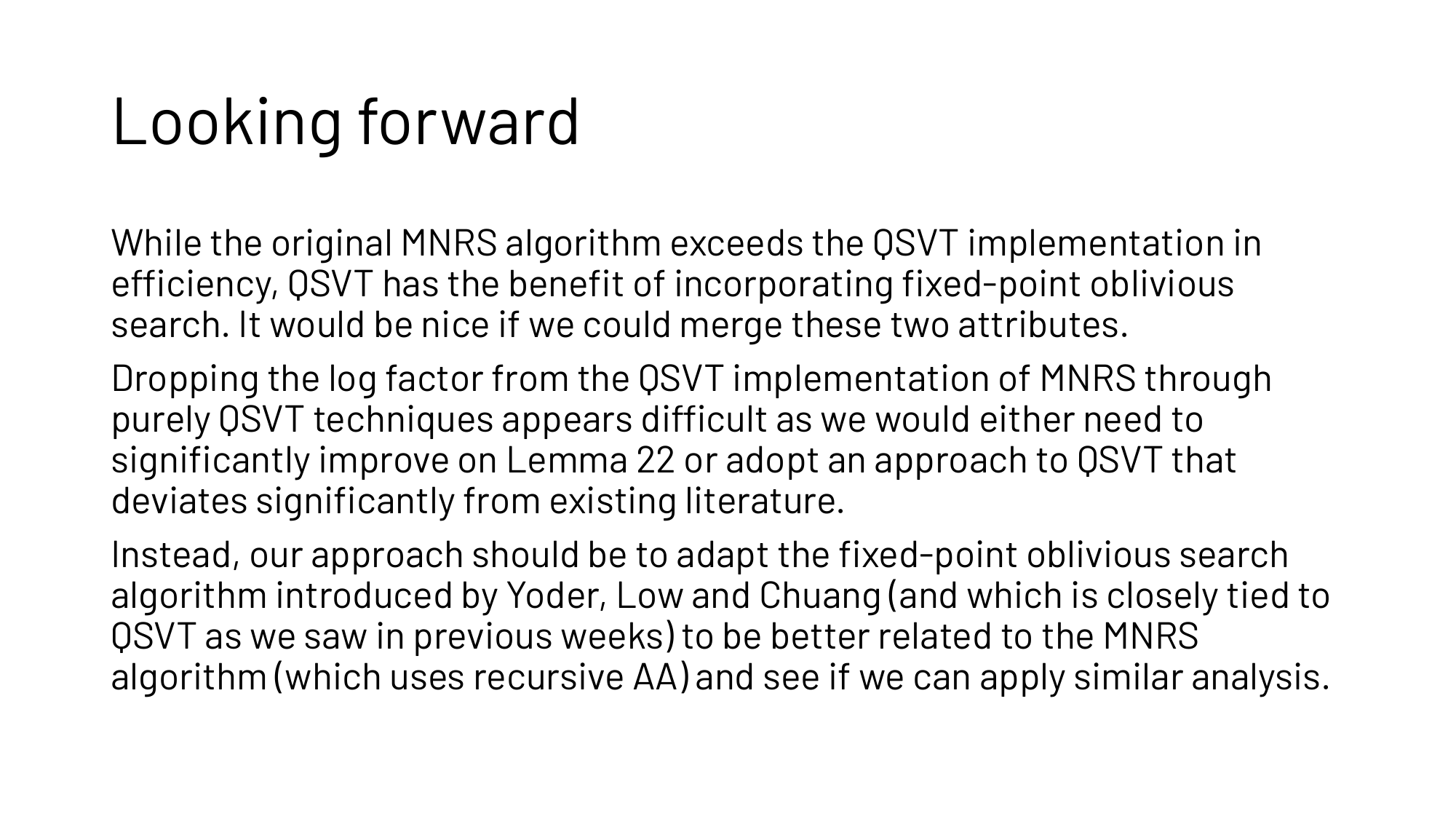

# Looking forward
While the original MNRS algorithm exceeds the QSVT implementation in efficiency, QSVT has the benefit of incorporating fixed-point oblivious search. It would be nice if we could merge these two attributes.
Dropping the log factor from the QSVT implementation of MNRS through purely QSVT techniques appears difficult as we would either need to significantly improve on Lemma 22 or adopt an approach to QSVT that deviates significantly from existing literature.
Instead, our approach should be to adapt the fixed-point oblivious search algorithm introduced by Yoder, Low and Chuang (and which is closely tied to QSVT as we saw in previous weeks) to be better related to the MNRS algorithm (which uses recursive AA) and see if we can apply similar analysis.